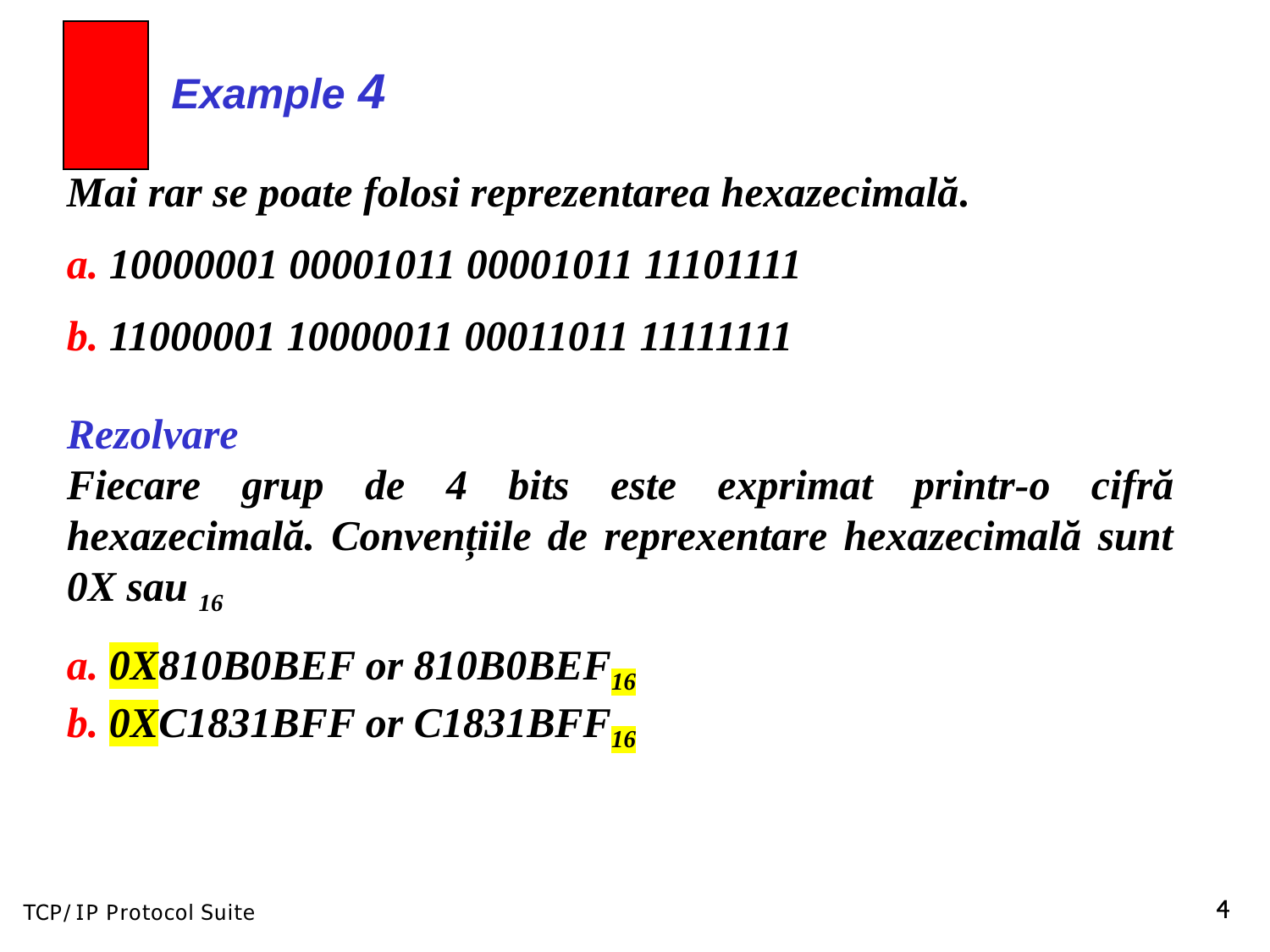

Example 4
Mai rar se poate folosi reprezentarea hexazecimală.
a. 10000001 00001011 00001011 11101111
b. 11000001 10000011 00011011 11111111
Rezolvare
Fiecare grup de 4 bits este exprimat printr-o cifră hexazecimală. Convențiile de reprexentare hexazecimală sunt 0X sau 16
a. 0X810B0BEF or 810B0BEF16
b. 0XC1831BFF or C1831BFF16
4
TCP/IP Protocol Suite